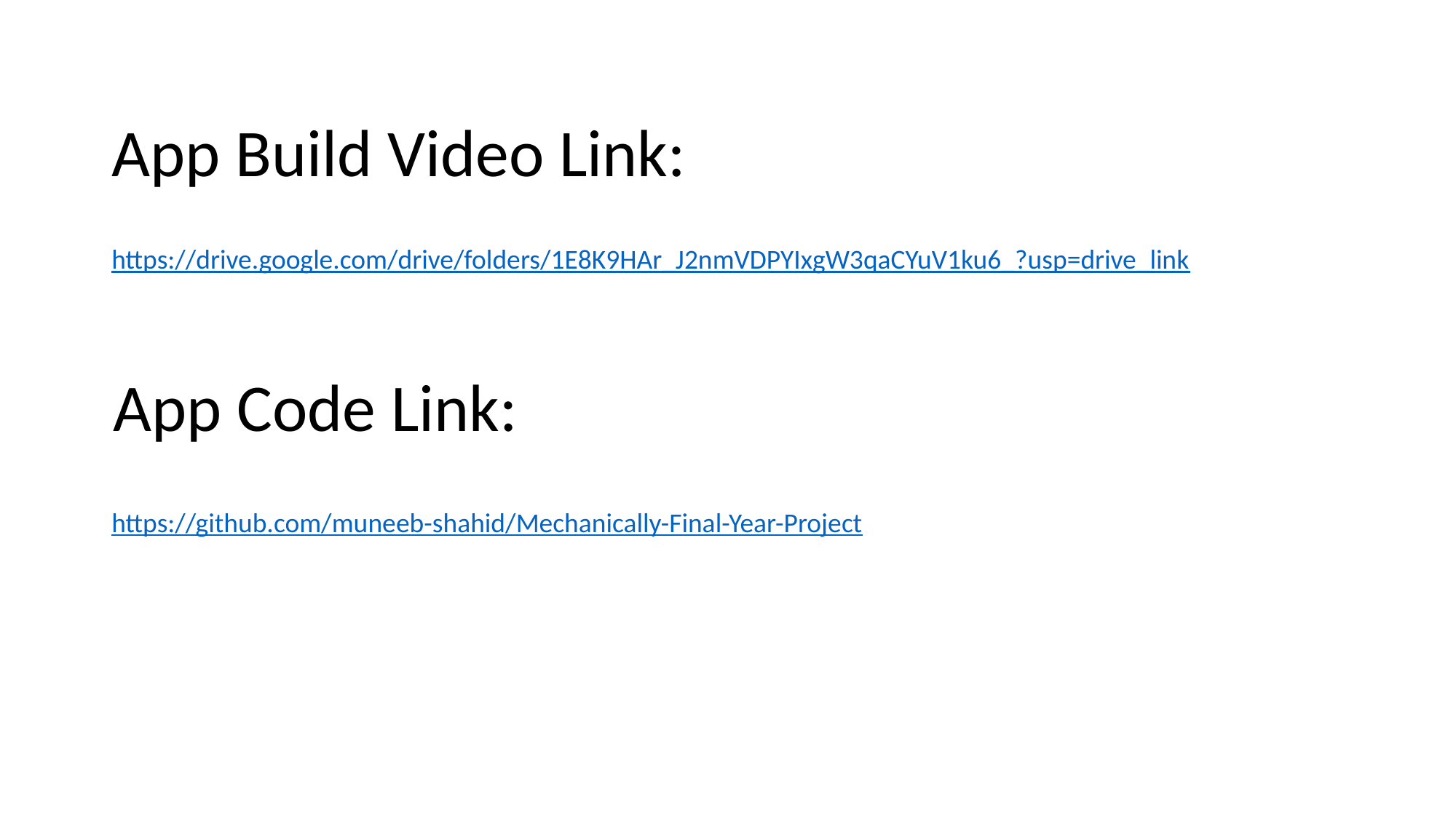

# App Build Video Link:
https://drive.google.com/drive/folders/1E8K9HAr_J2nmVDPYIxgW3qaCYuV1ku6_?usp=drive_link
App Code Link:
https://github.com/muneeb-shahid/Mechanically-Final-Year-Project